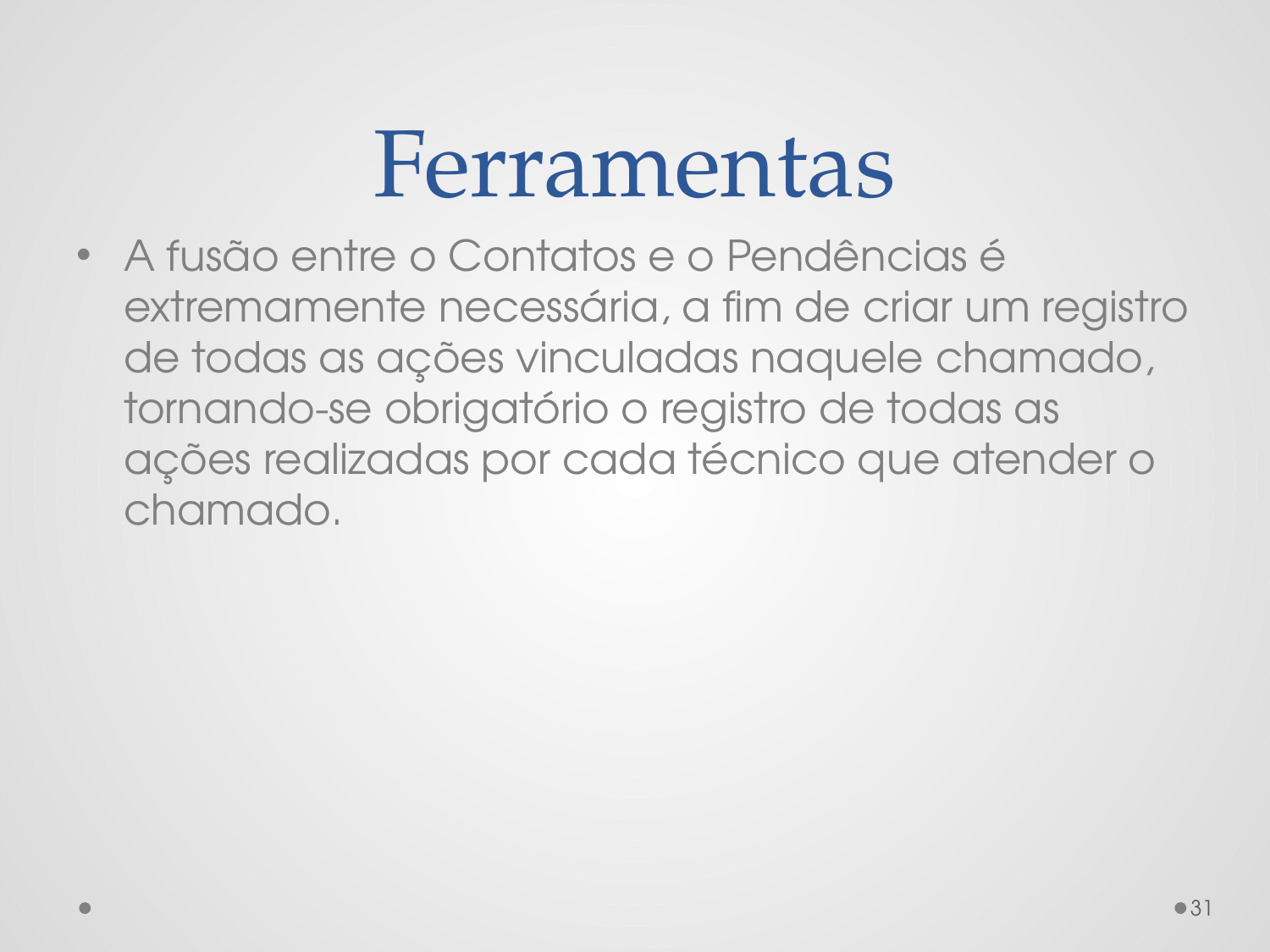

# Ferramentas
A fusão entre o Contatos e o Pendências é extremamente necessária, a fim de criar um registro de todas as ações vinculadas naquele chamado, tornando-se obrigatório o registro de todas as ações realizadas por cada técnico que atender o chamado.
31